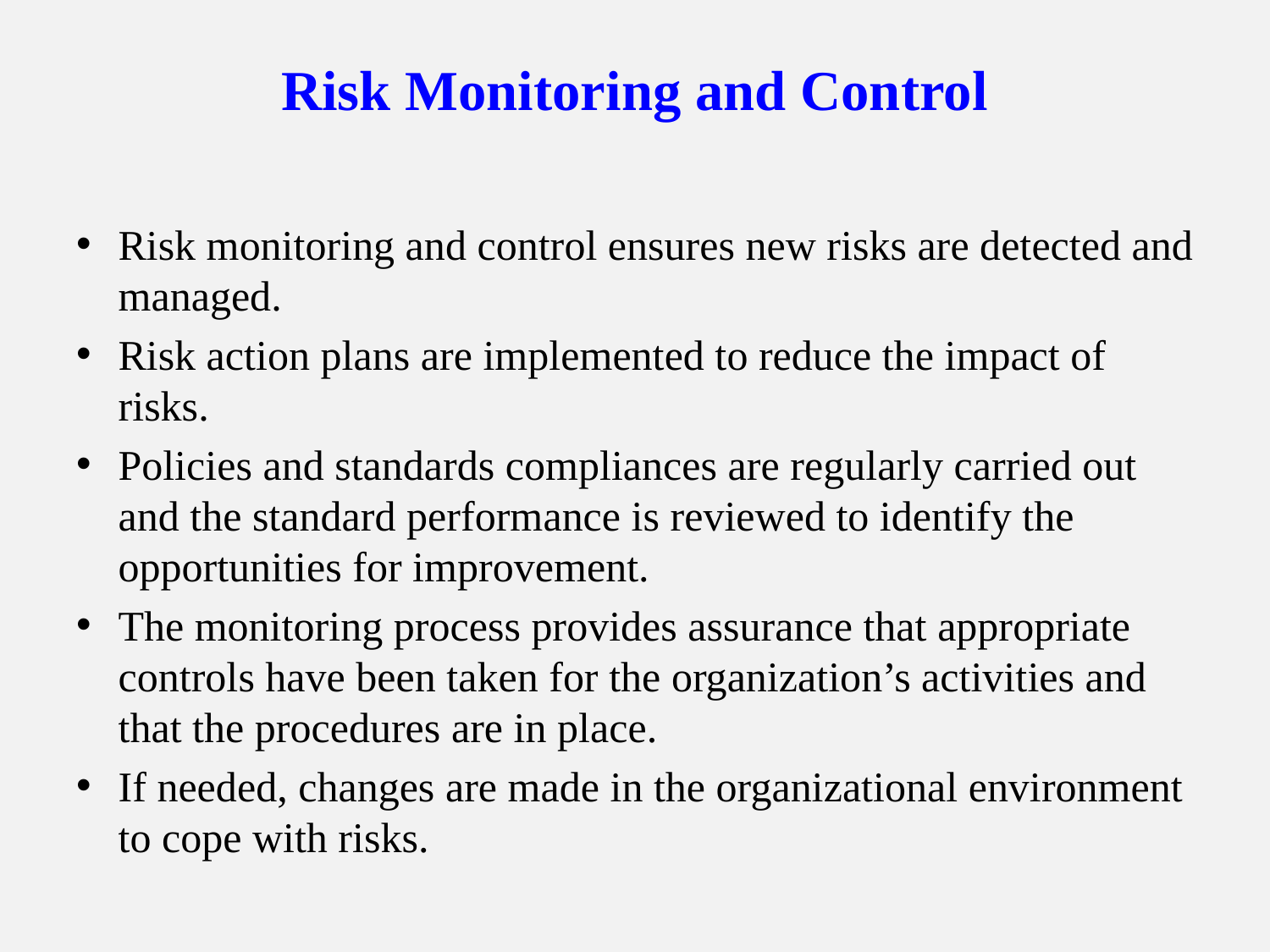

# Risk Monitoring and Control
Risk monitoring and control ensures new risks are detected and managed.
Risk action plans are implemented to reduce the impact of risks.
Policies and standards compliances are regularly carried out and the standard performance is reviewed to identify the opportunities for improvement.
The monitoring process provides assurance that appropriate controls have been taken for the organization’s activities and that the procedures are in place.
If needed, changes are made in the organizational environment to cope with risks.